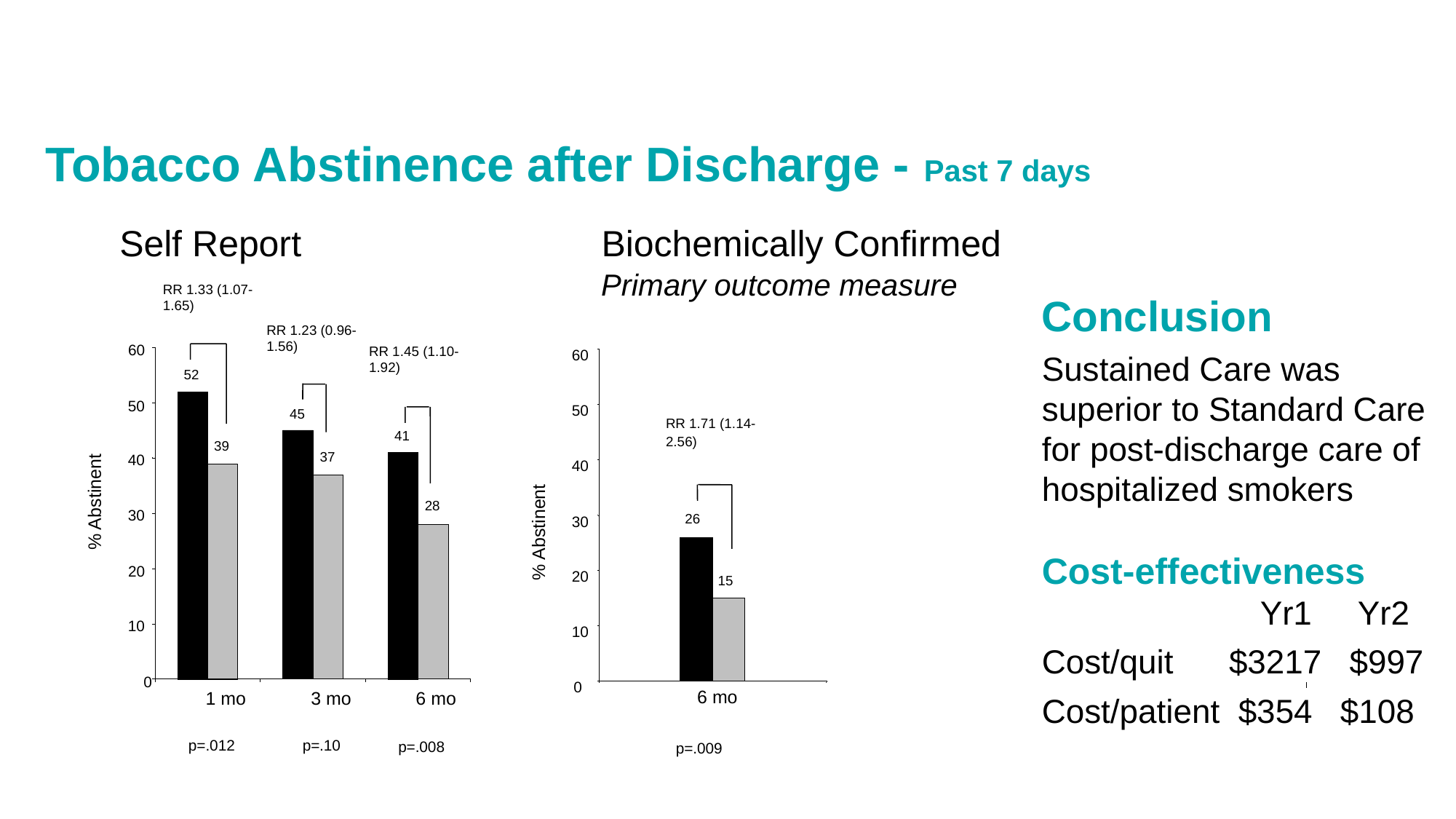

Tobacco Abstinence after Discharge - Past 7 days
Self Report
Biochemically Confirmed
 Primary outcome measure
RR 1.33 (1.07-1.65)
RR 1.23 (0.96-1.56)

60

50

40

26
30
% Abstinent

20

15

10

0

6 mo
RR 1.45 (1.10-1.92)
60

52

50

45

RR 1.71 (1.14-2.56)
41

39
37
40

% Abstinent

28
30

20

10

0

1 mo
3 mo
6 mo
p=.012
p=.10
p=.008
p=.009
Control

Conclusion

Sustained Care was superior to Standard Care for post-discharge care of hospitalized smokers

Cost-effectiveness			Yr1     Yr2
Cost/quit      $3217   $997
Cost/patient  $354   $108

2021 Annual SRNT-E Conference